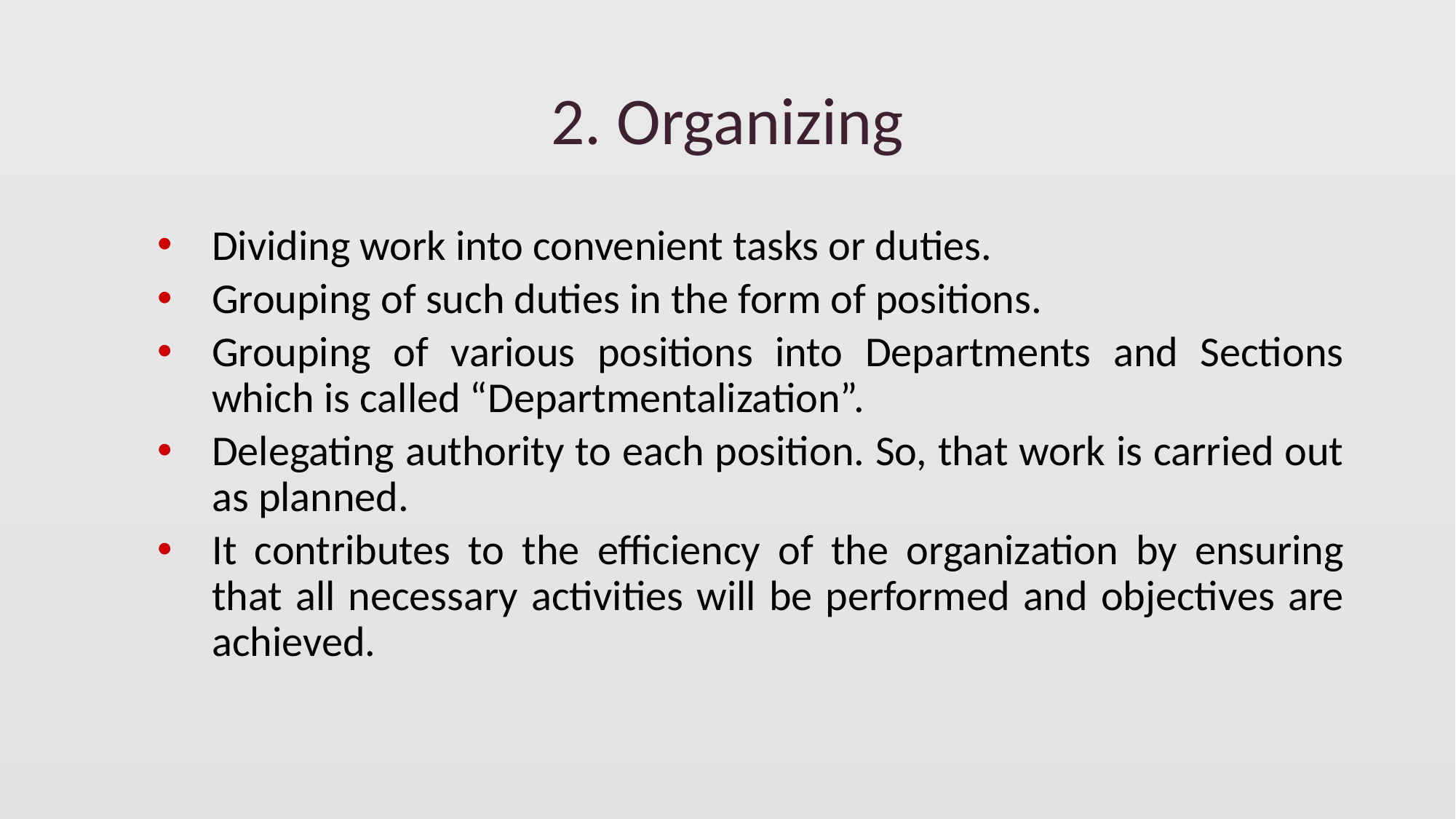

# 2. Organizing
Dividing work into convenient tasks or duties.
Grouping of such duties in the form of positions.
Grouping of various positions into Departments and Sections which is called “Departmentalization”.
Delegating authority to each position. So, that work is carried out as planned.
It contributes to the efficiency of the organization by ensuring that all necessary activities will be performed and objectives are achieved.